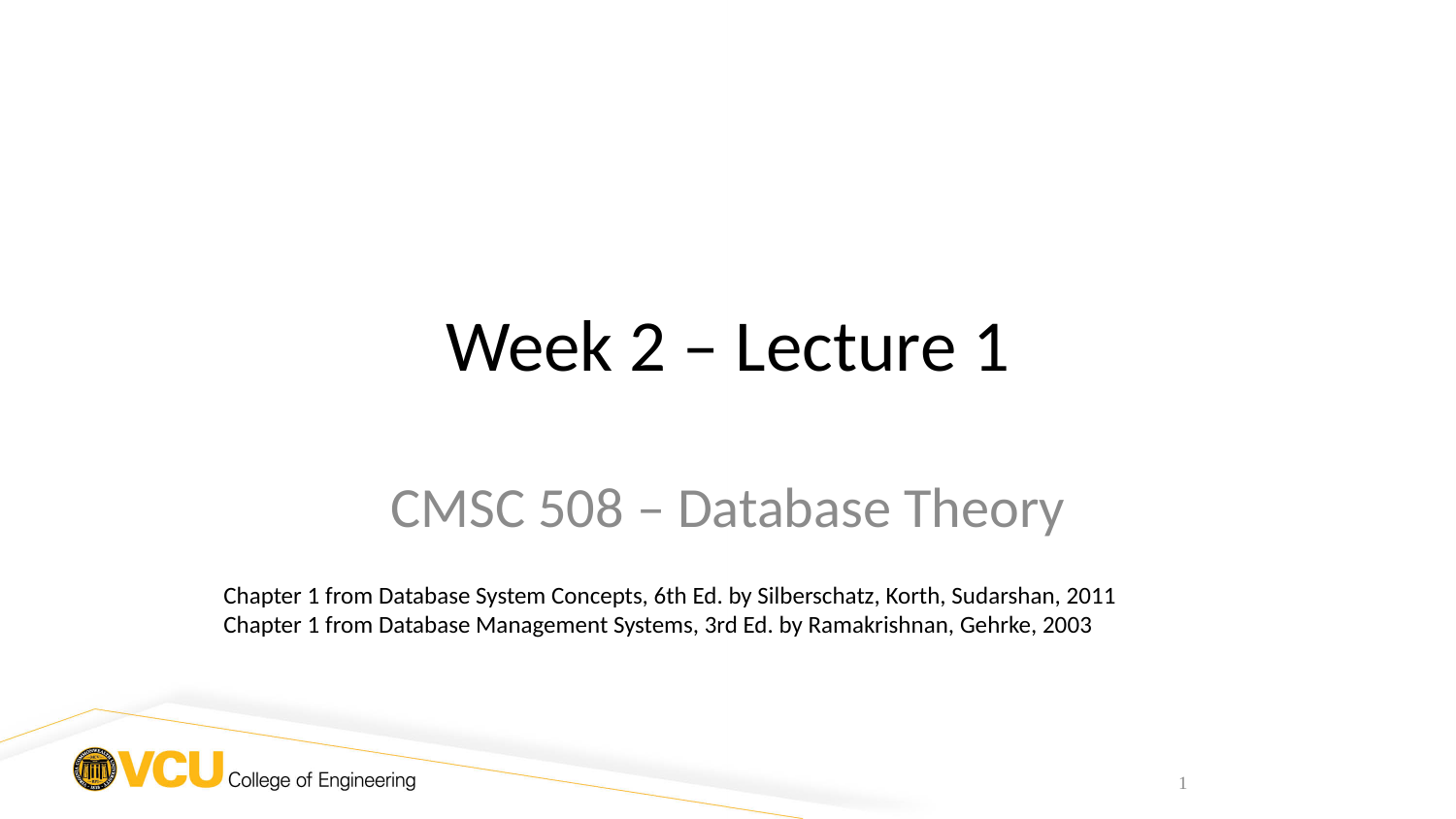

# Week 2 – Lecture 1
CMSC 508 – Database Theory
Chapter 1 from Database System Concepts, 6th Ed. by Silberschatz, Korth, Sudarshan, 2011
Chapter 1 from Database Management Systems, 3rd Ed. by Ramakrishnan, Gehrke, 2003
1